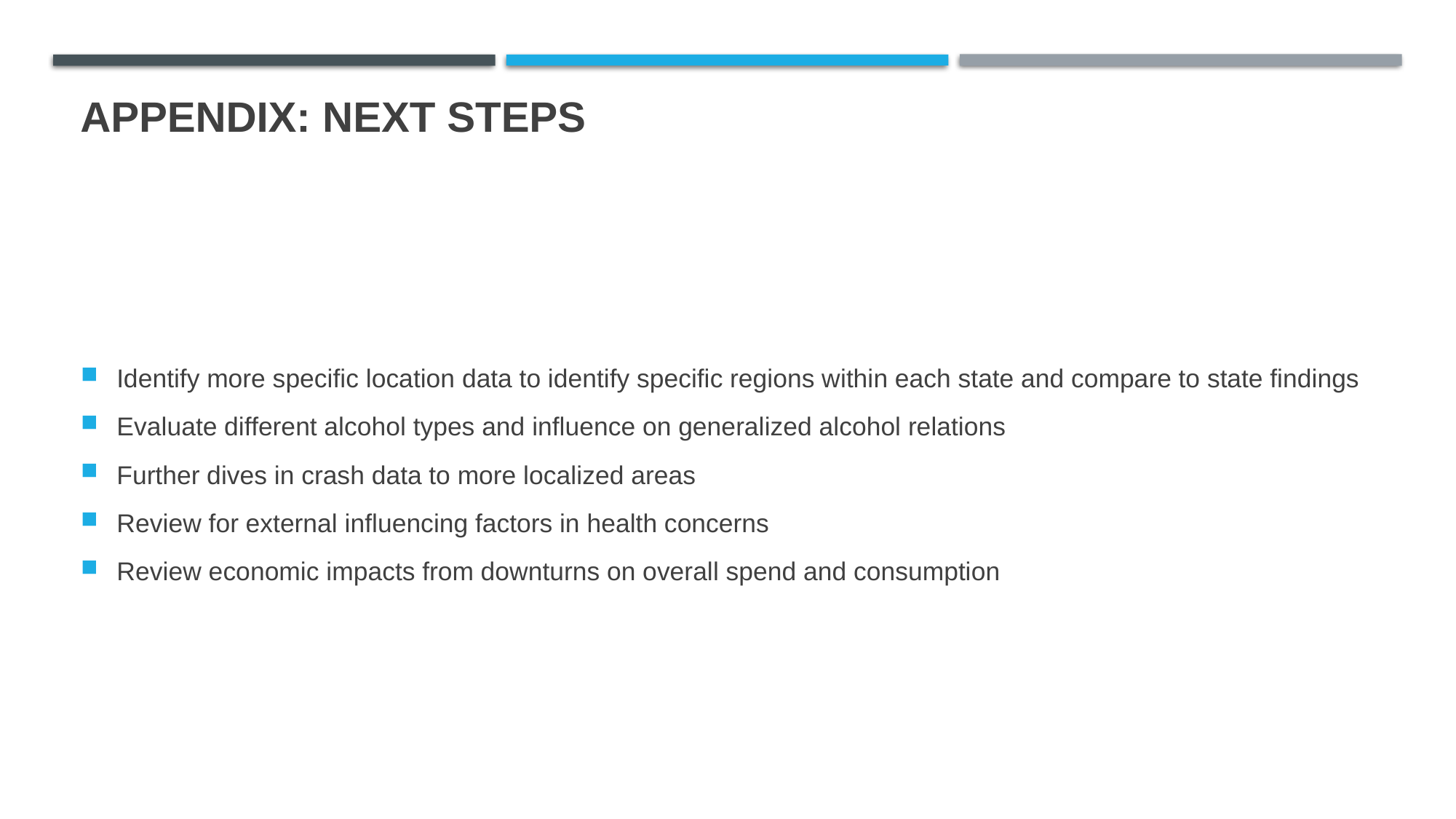

# Appendix: Next Steps
Identify more specific location data to identify specific regions within each state and compare to state findings
Evaluate different alcohol types and influence on generalized alcohol relations
Further dives in crash data to more localized areas
Review for external influencing factors in health concerns
Review economic impacts from downturns on overall spend and consumption